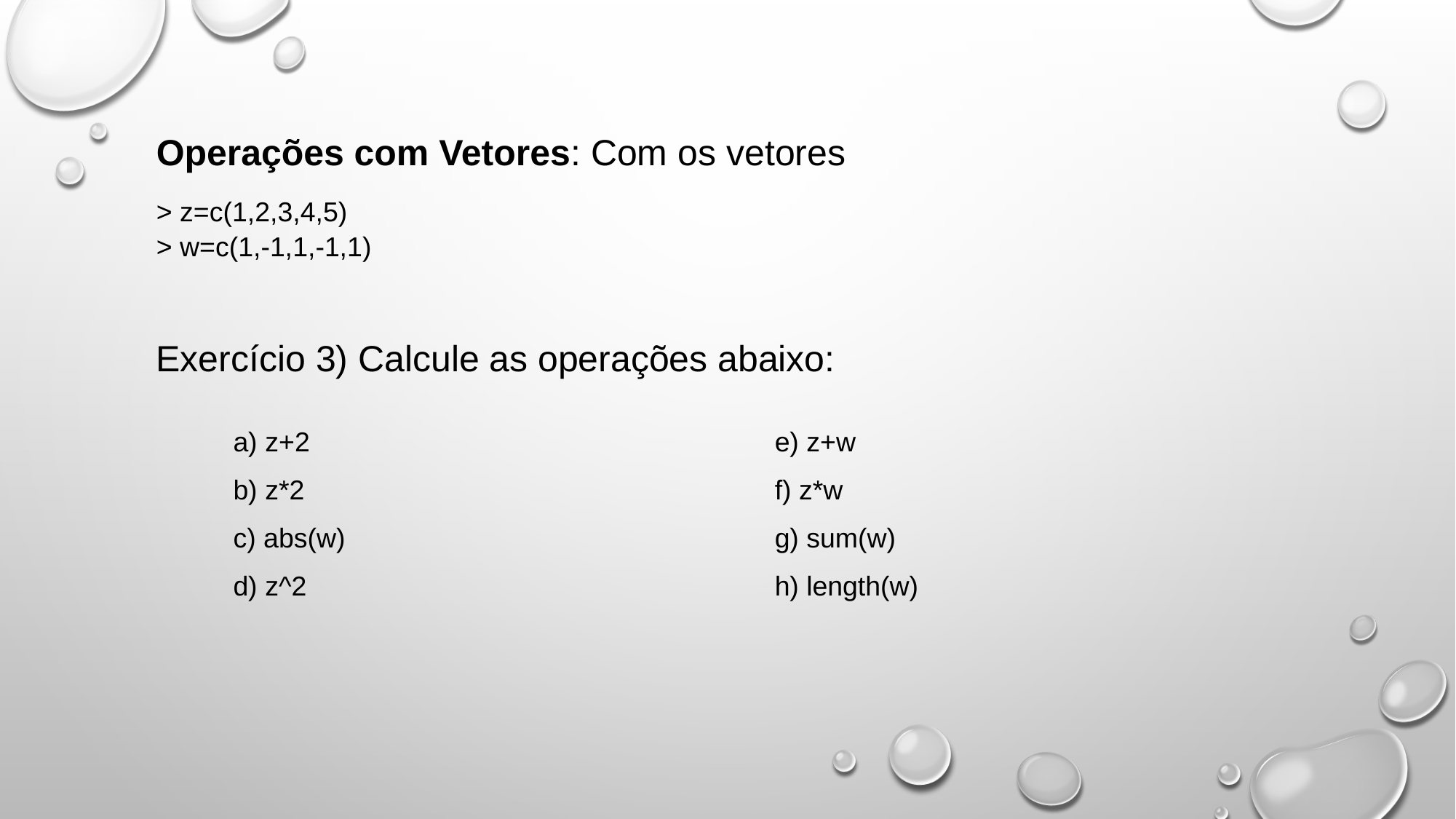

Operações com Vetores: Com os vetores

> z=c(1,2,3,4,5)
> w=c(1,-1,1,-1,1)

Exercício 3) Calcule as operações abaixo:
a) z+2
e) z+w
b) z*2
f) z*w
c) abs(w)
g) sum(w)
d) z^2
h) length(w)